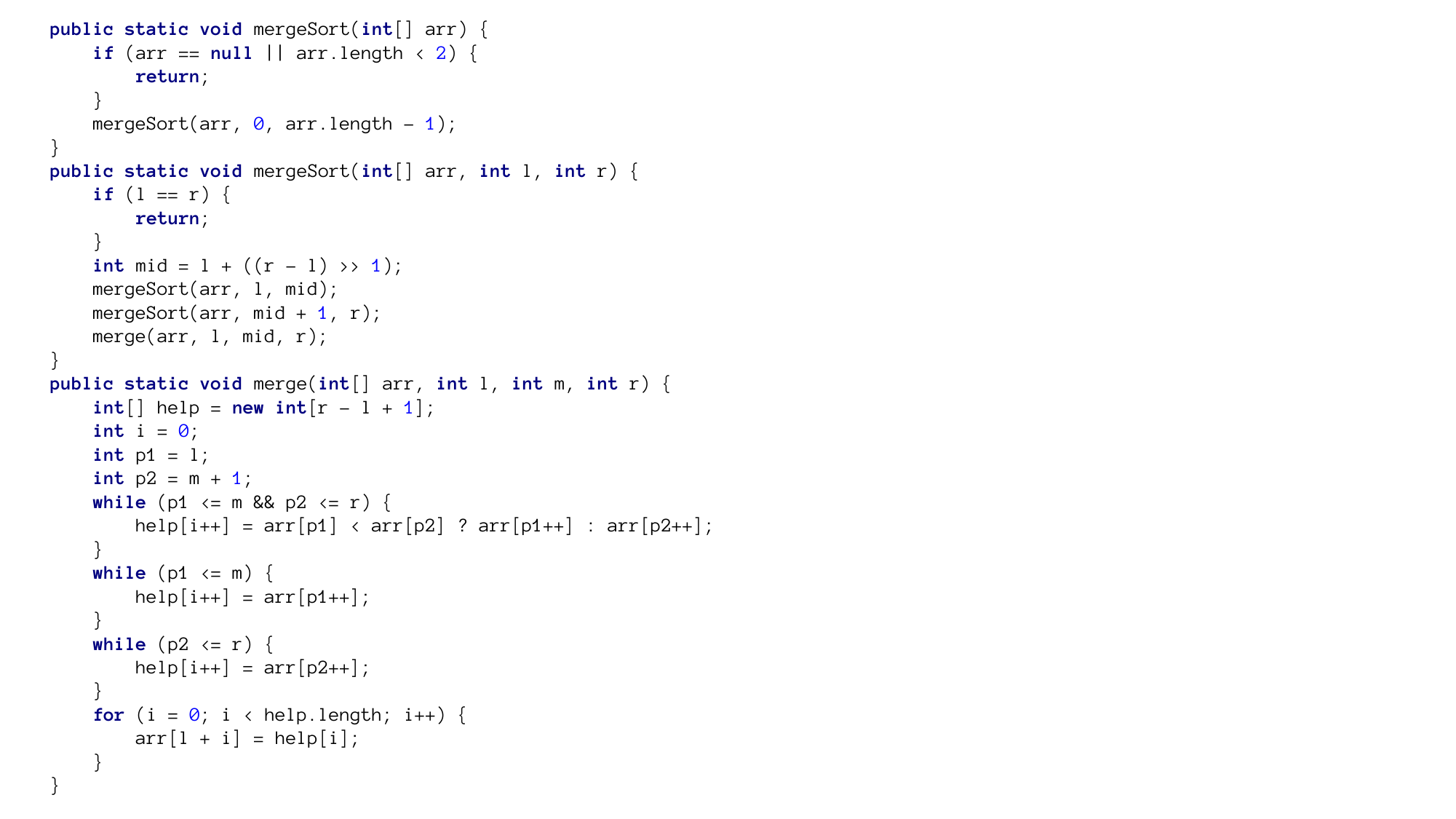

public static void mergeSort(int[] arr) {
    if (arr == null || arr.length < 2) {
        return;
    }
    mergeSort(arr, 0, arr.length - 1);
}
public static void mergeSort(int[] arr, int l, int r) {
    if (l == r) {
        return;
    }
    int mid = l + ((r - l) >> 1);
    mergeSort(arr, l, mid);
    mergeSort(arr, mid + 1, r);
    merge(arr, l, mid, r);
}
public static void merge(int[] arr, int l, int m, int r) {
    int[] help = new int[r - l + 1];
    int i = 0;
    int p1 = l;
    int p2 = m + 1;
    while (p1 <= m && p2 <= r) {
        help[i++] = arr[p1] < arr[p2] ? arr[p1++] : arr[p2++];
    }
    while (p1 <= m) {
        help[i++] = arr[p1++];
    }
    while (p2 <= r) {
        help[i++] = arr[p2++];
    }
    for (i = 0; i < help.length; i++) {
        arr[l + i] = help[i];
    }
}